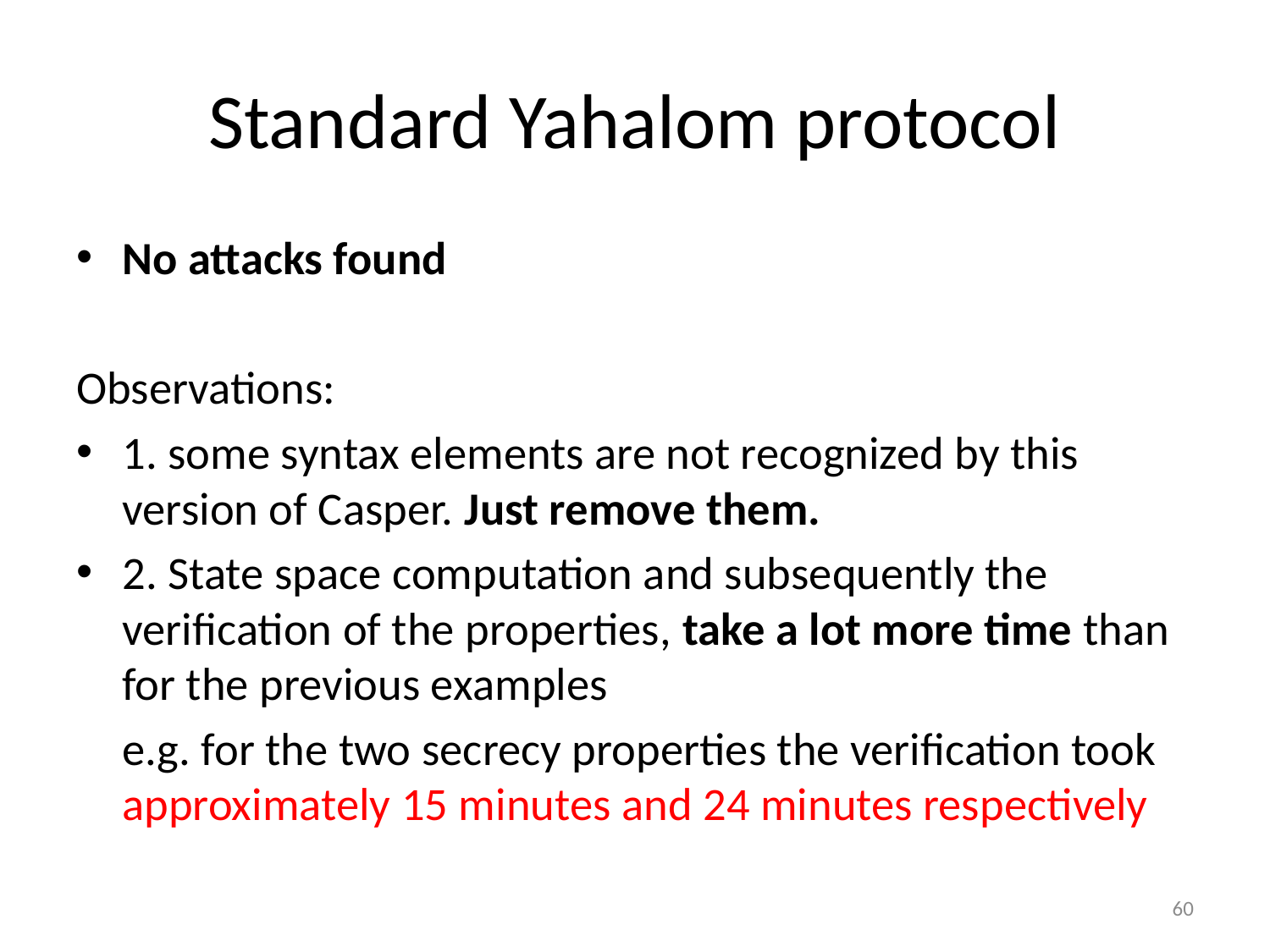

# Standard Yahalom protocol
No attacks found

Observations:
1. some syntax elements are not recognized by this version of Casper. Just remove them.
2. State space computation and subsequently the verification of the properties, take a lot more time than for the previous examples
	e.g. for the two secrecy properties the verification took approximately 15 minutes and 24 minutes respectively
60